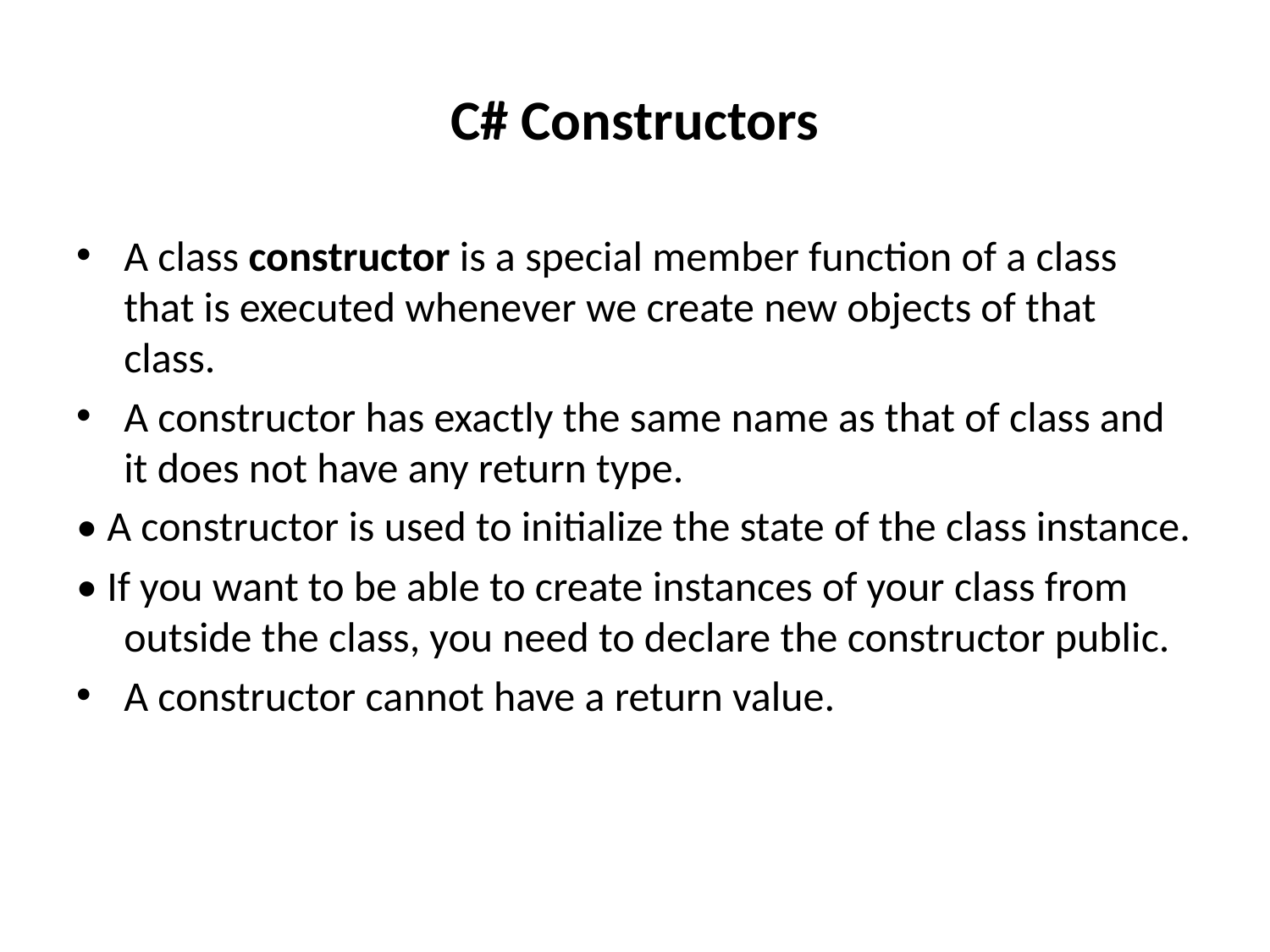

# C# Constructors
A class constructor is a special member function of a class that is executed whenever we create new objects of that class.
A constructor has exactly the same name as that of class and it does not have any return type.
• A constructor is used to initialize the state of the class instance.
• If you want to be able to create instances of your class from outside the class, you need to declare the constructor public.
A constructor cannot have a return value.